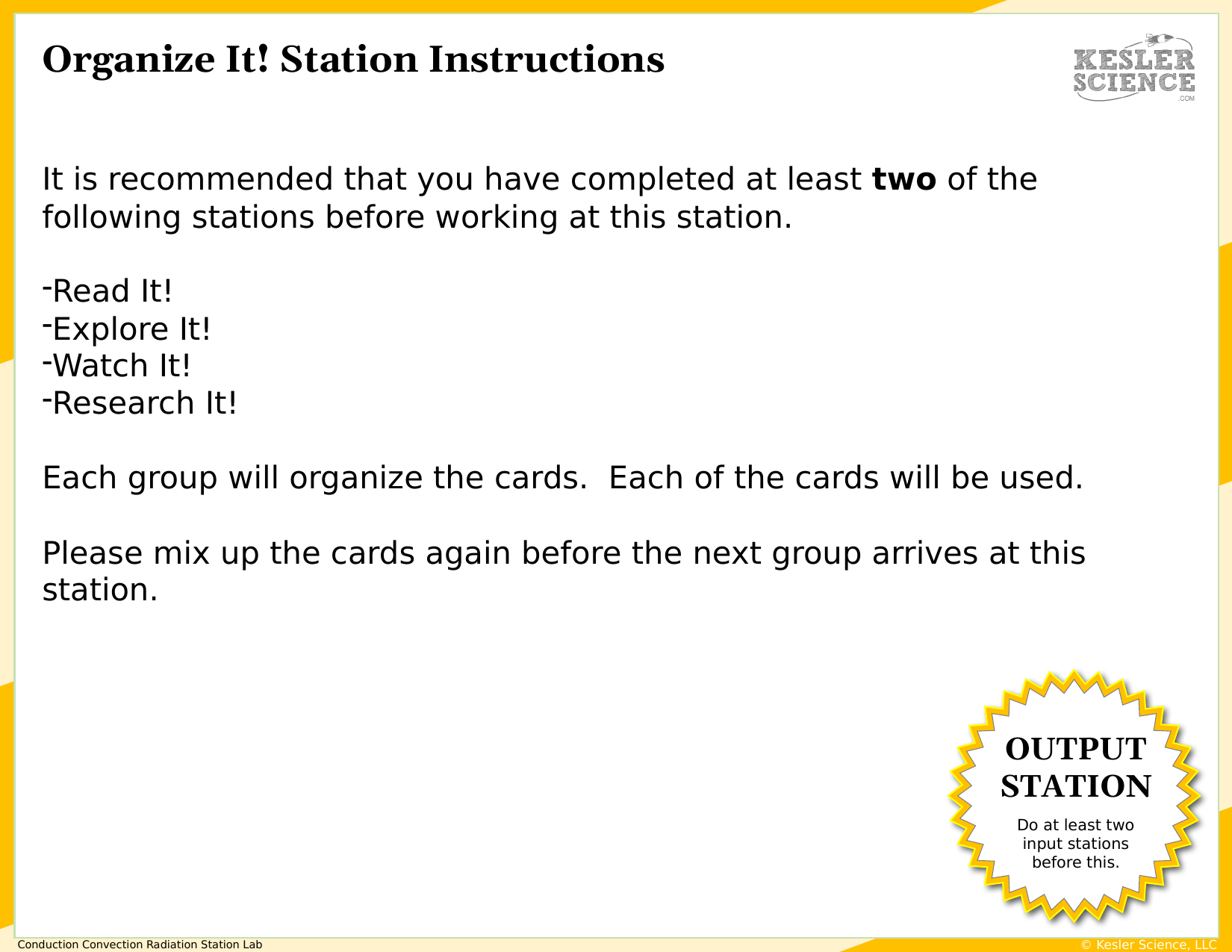

Organize It! Station Instructions
It is recommended that you have completed at least two of the following stations before working at this station.

Read It!
Explore It!
Watch It!
Research It!

Each group will organize the cards.  Each of the cards will be used.

Please mix up the cards again before the next group arrives at this station.

OUTPUT STATION
Do at least two input stations before this.